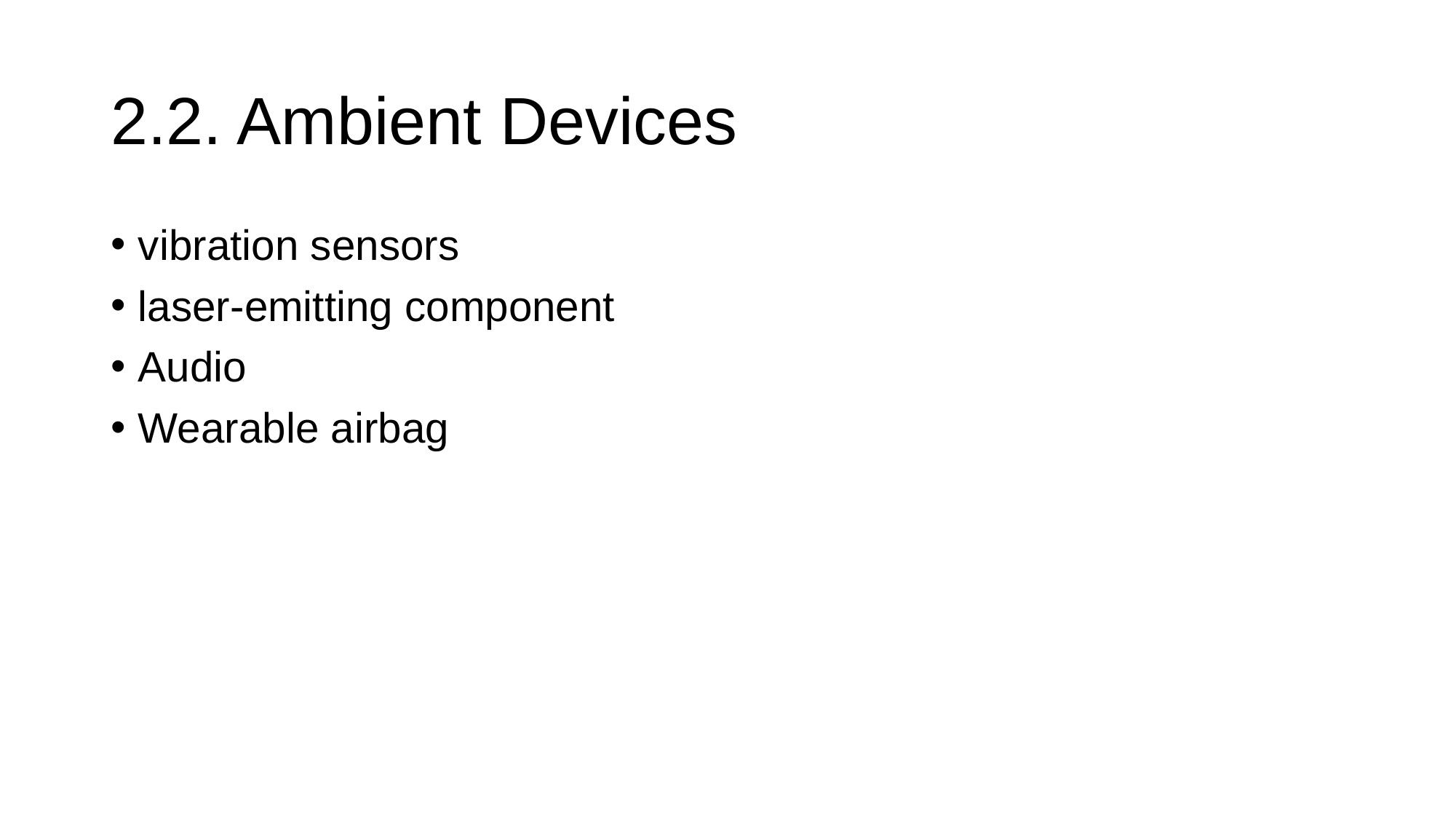

# 2.2. Ambient Devices
vibration sensors
laser-emitting component
Audio
Wearable airbag